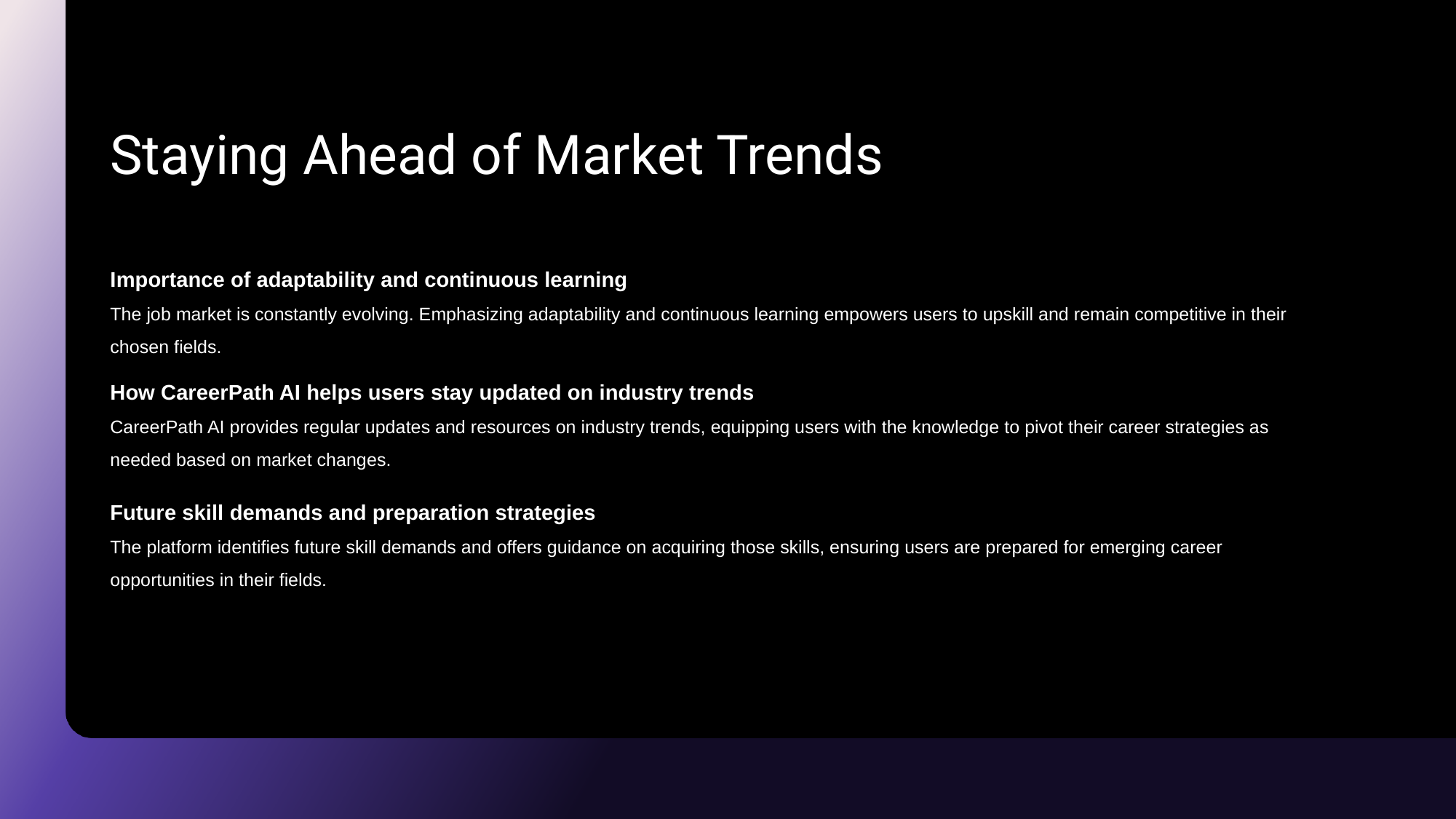

Staying Ahead of Market Trends

Importance of adaptability and continuous learning
The job market is constantly evolving. Emphasizing adaptability and continuous learning empowers users to upskill and remain competitive in their chosen fields.
How CareerPath AI helps users stay updated on industry trends
CareerPath AI provides regular updates and resources on industry trends, equipping users with the knowledge to pivot their career strategies as needed based on market changes.
Future skill demands and preparation strategies
The platform identifies future skill demands and offers guidance on acquiring those skills, ensuring users are prepared for emerging career opportunities in their fields.